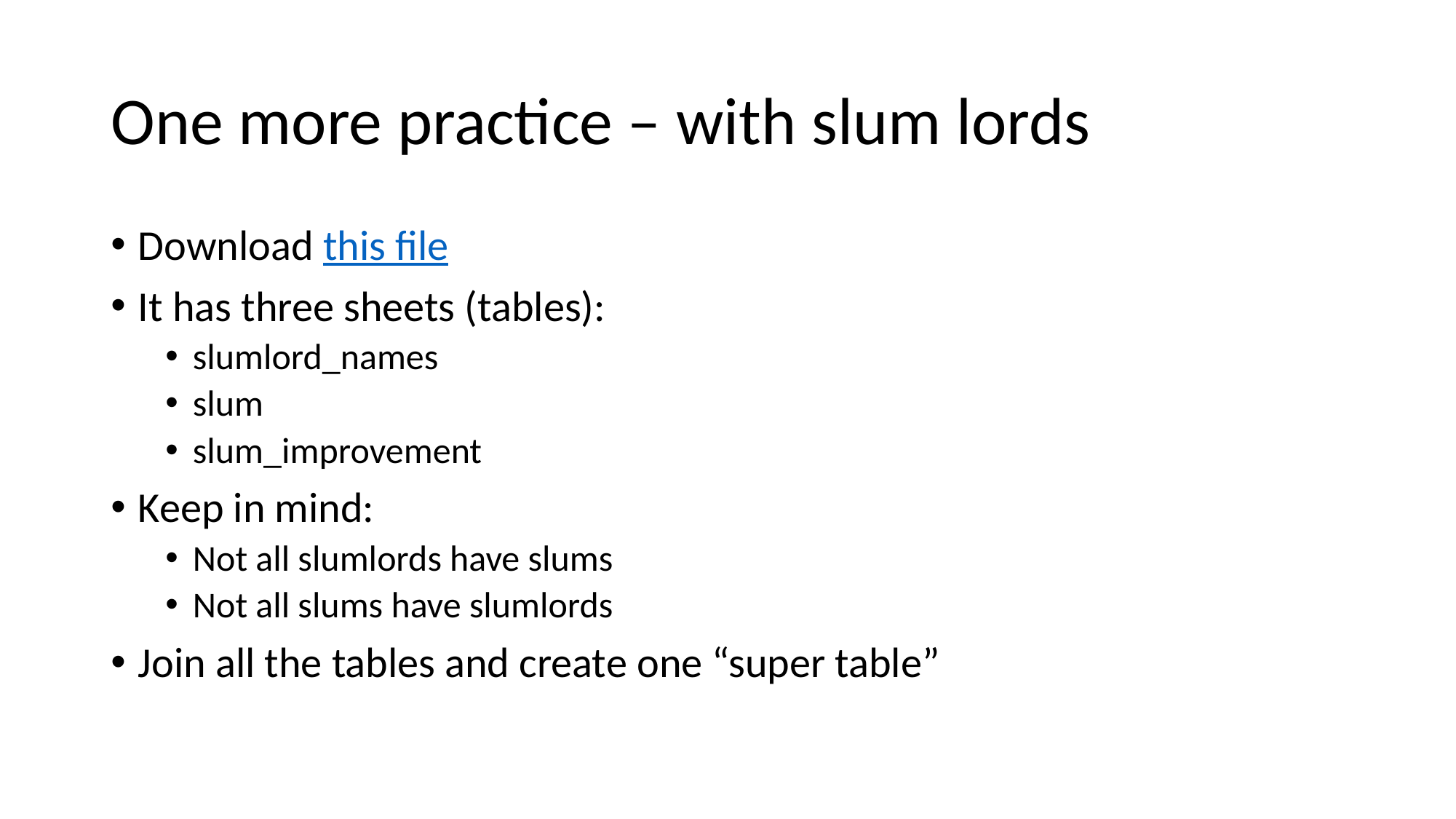

# One more practice – with slum lords
Download this file
It has three sheets (tables):
slumlord_names
slum
slum_improvement
Keep in mind:
Not all slumlords have slums
Not all slums have slumlords
Join all the tables and create one “super table”